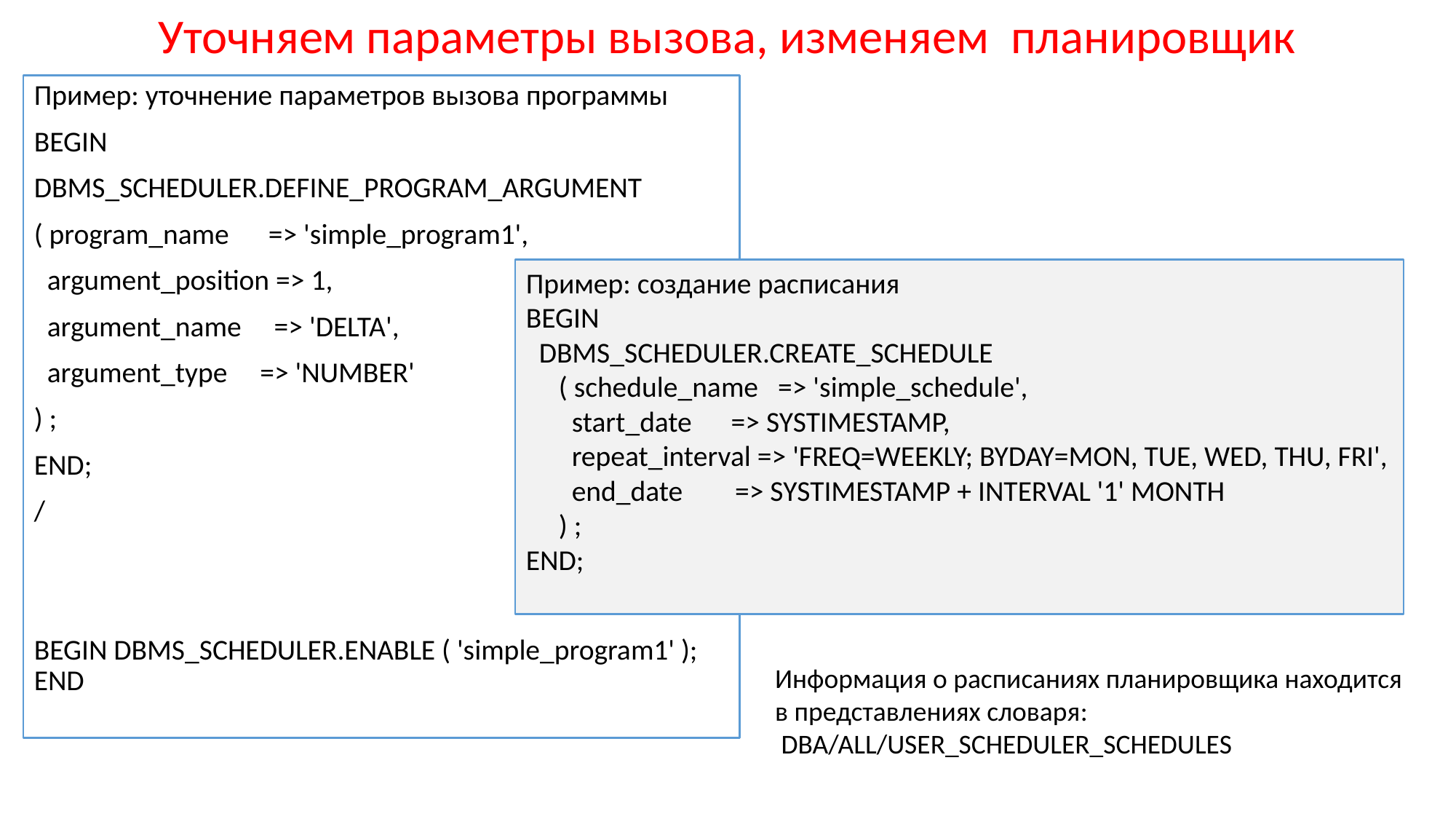

# Уточняем параметры вызова, изменяем  планировщик
Пример: уточнение параметров вызова программы
BEGIN
DBMS_SCHEDULER.DEFINE_PROGRAM_ARGUMENT
( program_name      => 'simple_program1',
  argument_position => 1,
  argument_name     => 'DELTA',
  argument_type     => 'NUMBER'
) ;
END;
/

BEGIN DBMS_SCHEDULER.ENABLE ( 'simple_program1' ); END

Пример: создание расписания
BEGIN
  DBMS_SCHEDULER.CREATE_SCHEDULE
     ( schedule_name   => 'simple_schedule',
       start_date      => SYSTIMESTAMP,
       repeat_interval => 'FREQ=WEEKLY; BYDAY=MON, TUE, WED, THU, FRI',
       end_date        => SYSTIMESTAMP + INTERVAL '1' MONTH
     ) ;
END;

Информация о расписаниях планировщика находится
в представлениях словаря:
 DBA/ALL/USER_SCHEDULER_SCHEDULES